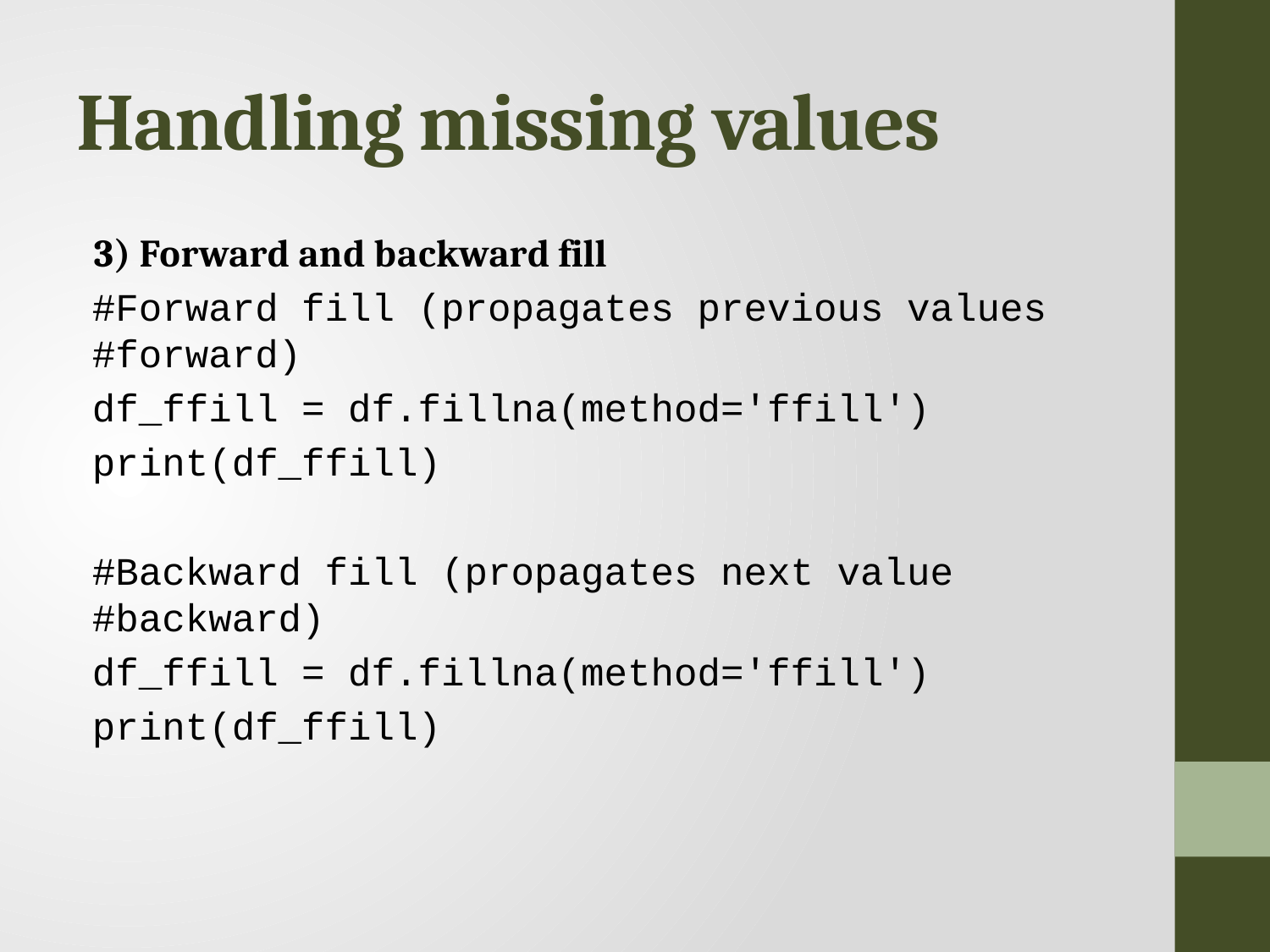

# Handling missing values
3) Forward and backward fill
#Forward fill (propagates previous values #forward)
df_ffill = df.fillna(method='ffill')
print(df_ffill)

#Backward fill (propagates next value #backward)
df_ffill = df.fillna(method='ffill')
print(df_ffill)